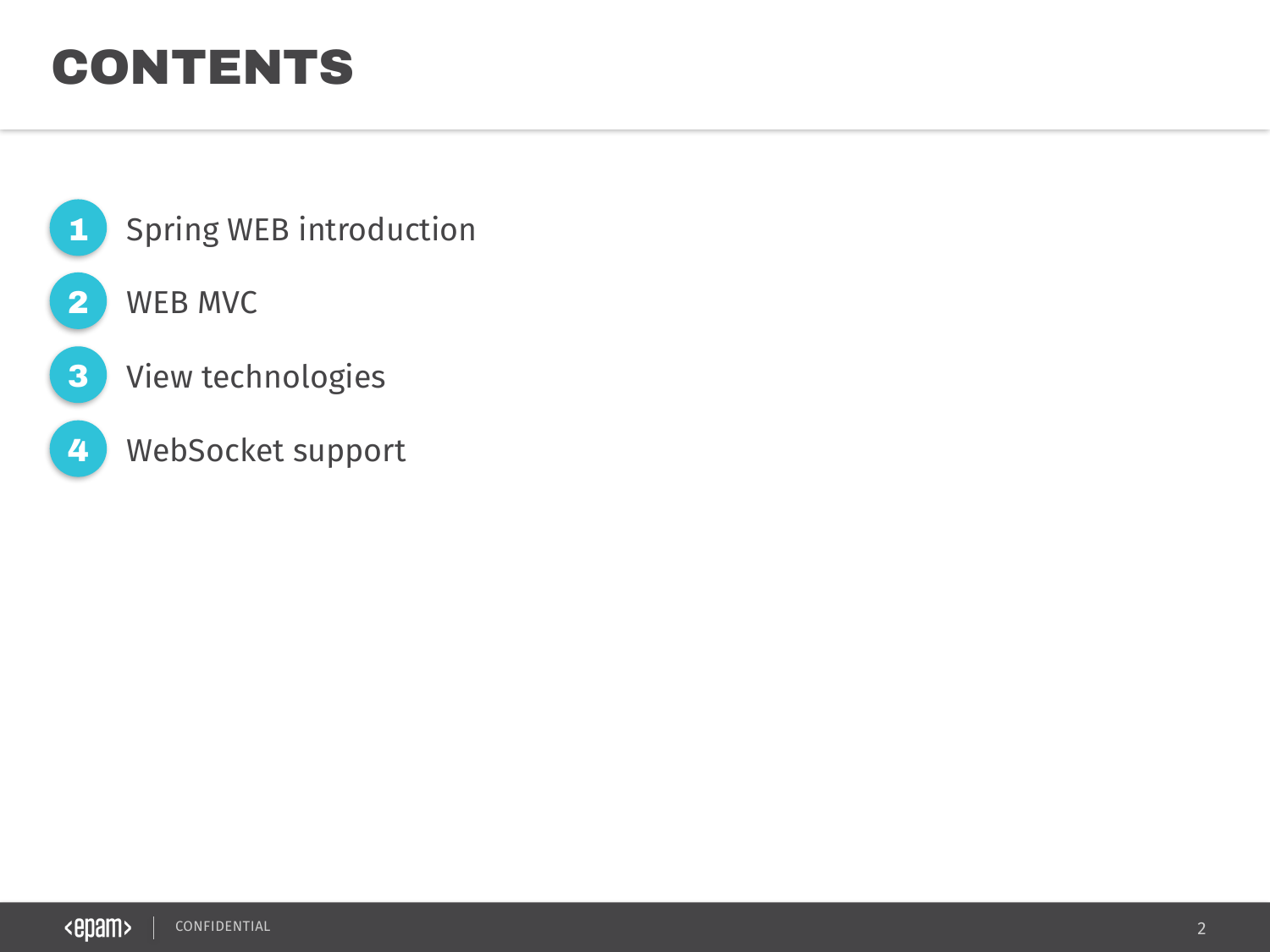

CONTENTS

1
Spring WEB introduction

2
WEB MVC

3
View technologies

4
WebSocket support